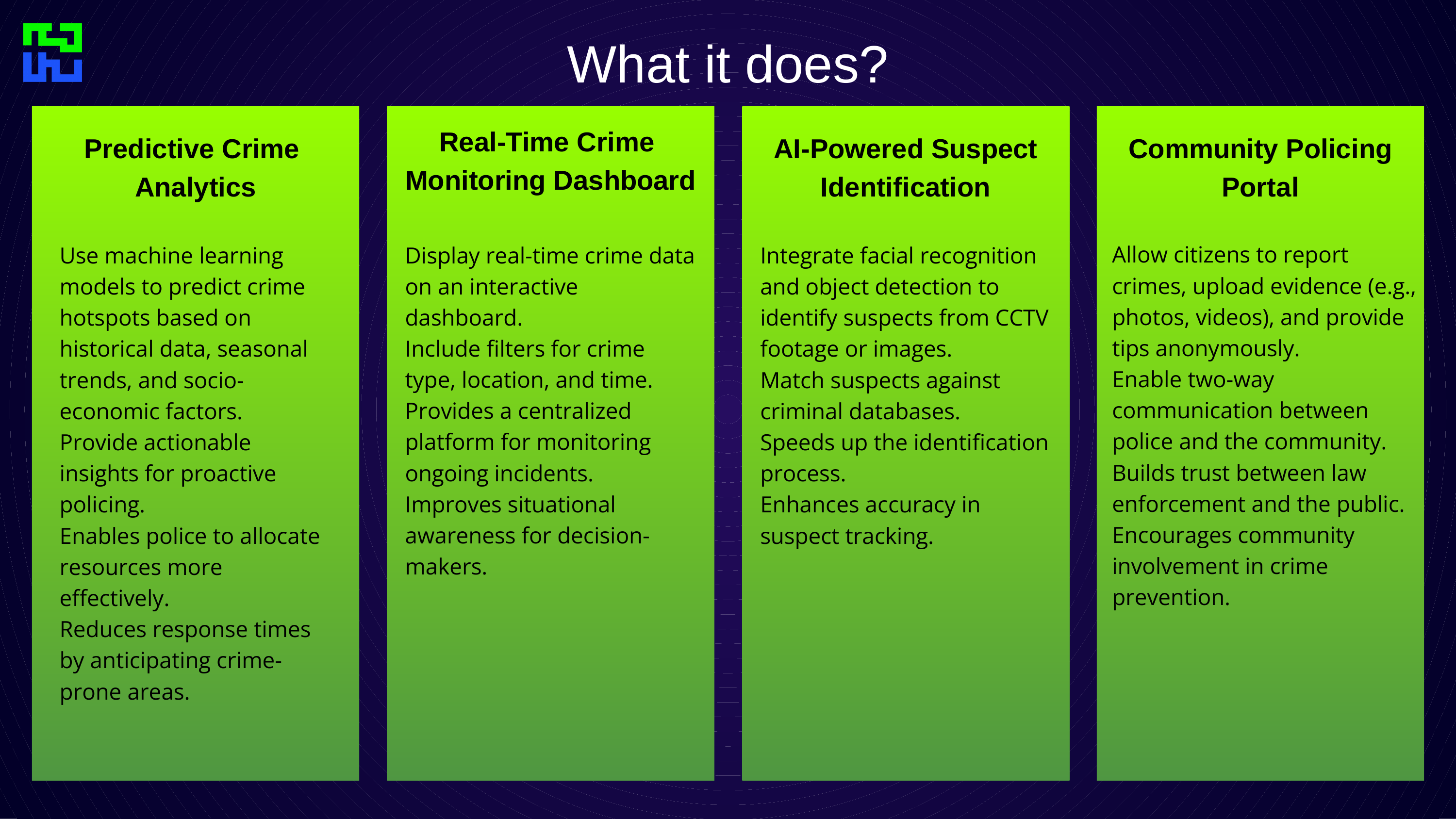

What it does?

Real-Time Crime
Monitoring Dashboard

Predictive Crime
Analytics
AI-Powered Suspect Identification
Community Policing Portal
Allow citizens to report crimes, upload evidence (e.g., photos, videos), and provide tips anonymously.
Enable two-way communication between police and the community.
Builds trust between law enforcement and the public.
Encourages community involvement in crime prevention.

Use machine learning models to predict crime hotspots based on historical data, seasonal trends, and socio-economic factors.
Provide actionable insights for proactive policing.
Enables police to allocate resources more effectively.
Reduces response times by anticipating crime-prone areas.
Display real-time crime data on an interactive dashboard.
Include filters for crime type, location, and time.
Provides a centralized platform for monitoring ongoing incidents.
Improves situational awareness for decision-makers.
Integrate facial recognition and object detection to identify suspects from CCTV footage or images.
Match suspects against criminal databases.
Speeds up the identification process.
Enhances accuracy in suspect tracking.